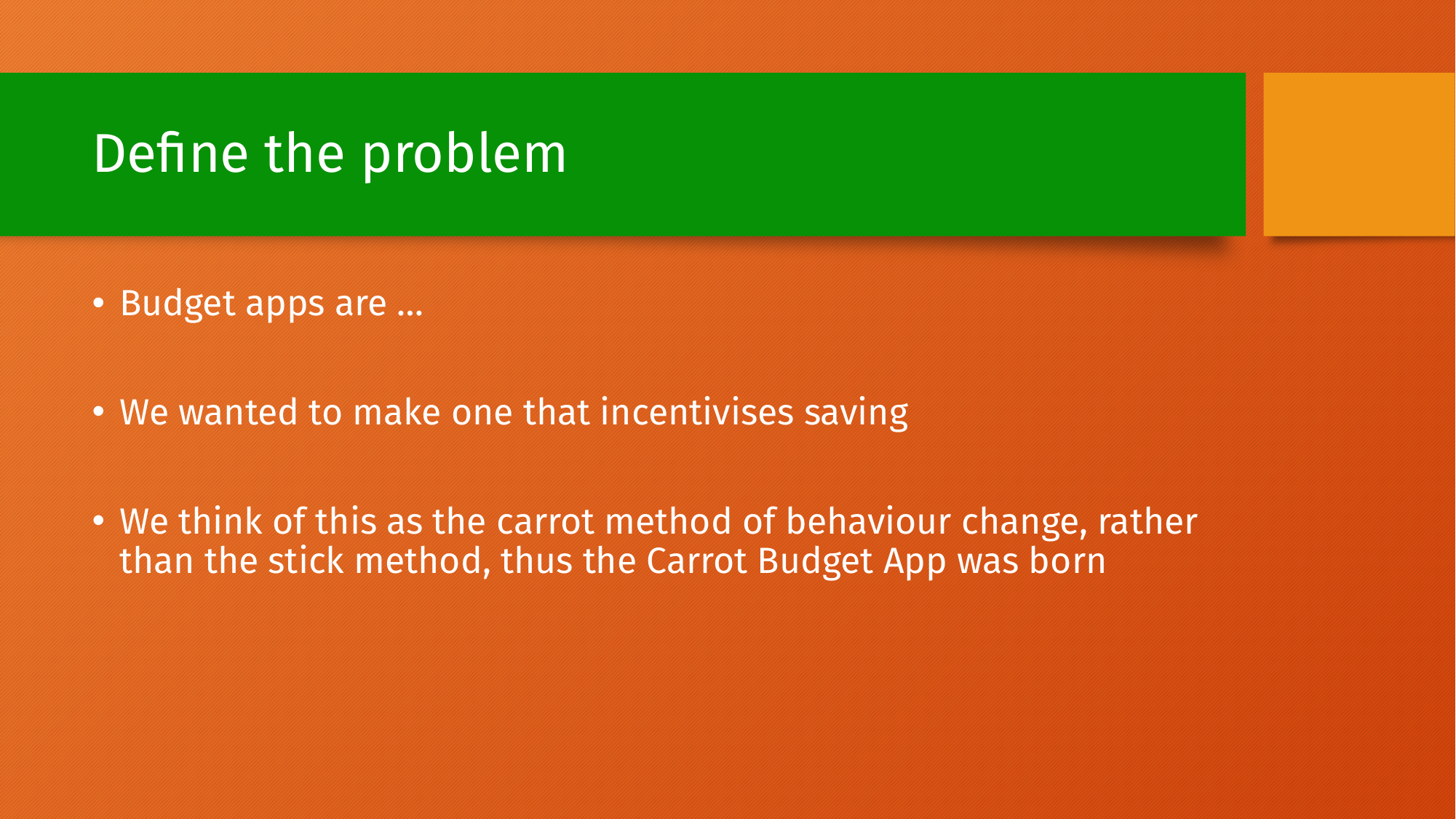

# Define the problem
Budget apps are …

We wanted to make one that incentivises saving

We think of this as the carrot method of behaviour change, rather than the stick method, thus the Carrot Budget App was born